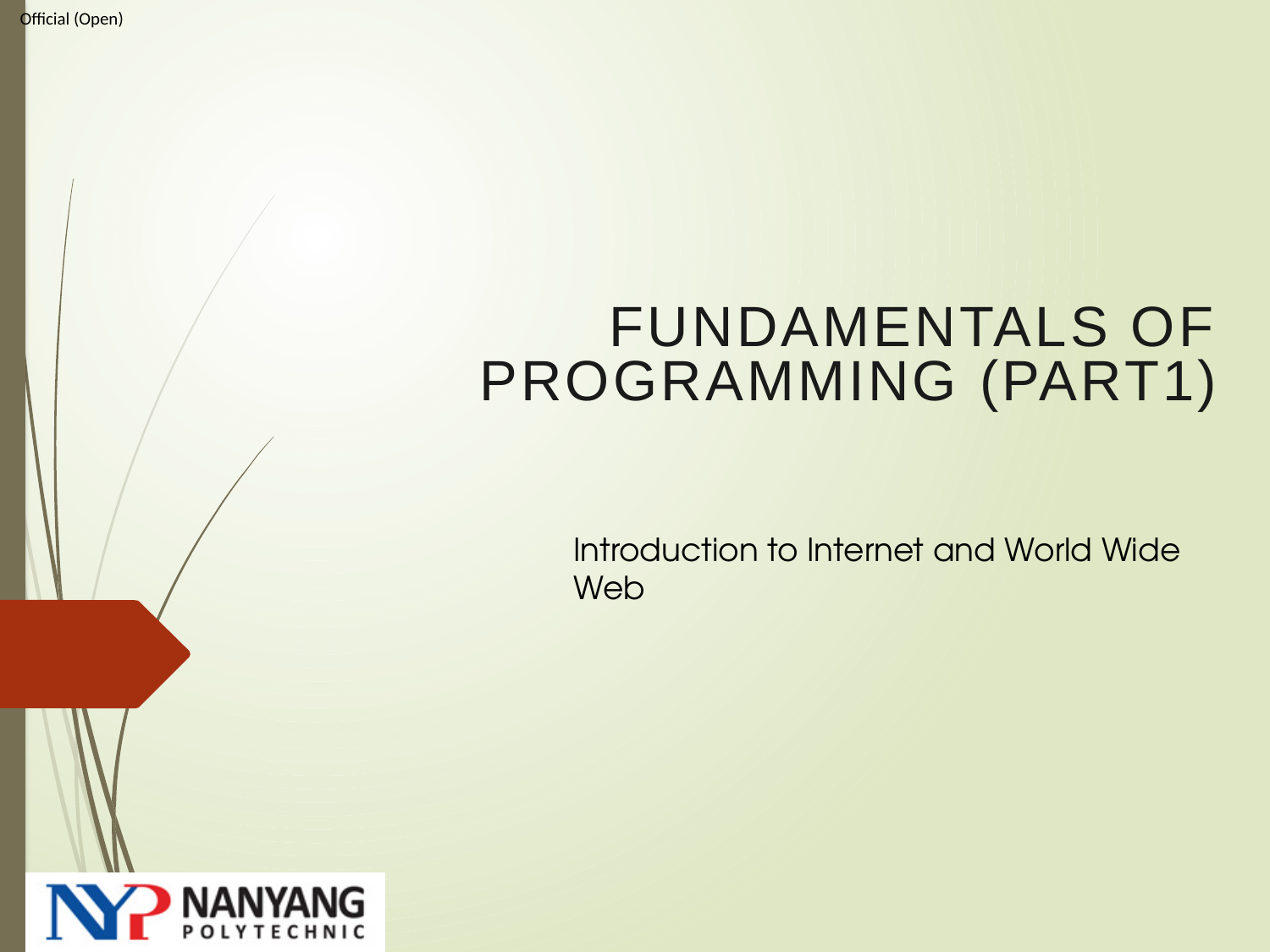

Fundamentals of Programming (part1)
Introduction to Internet and World Wide Web